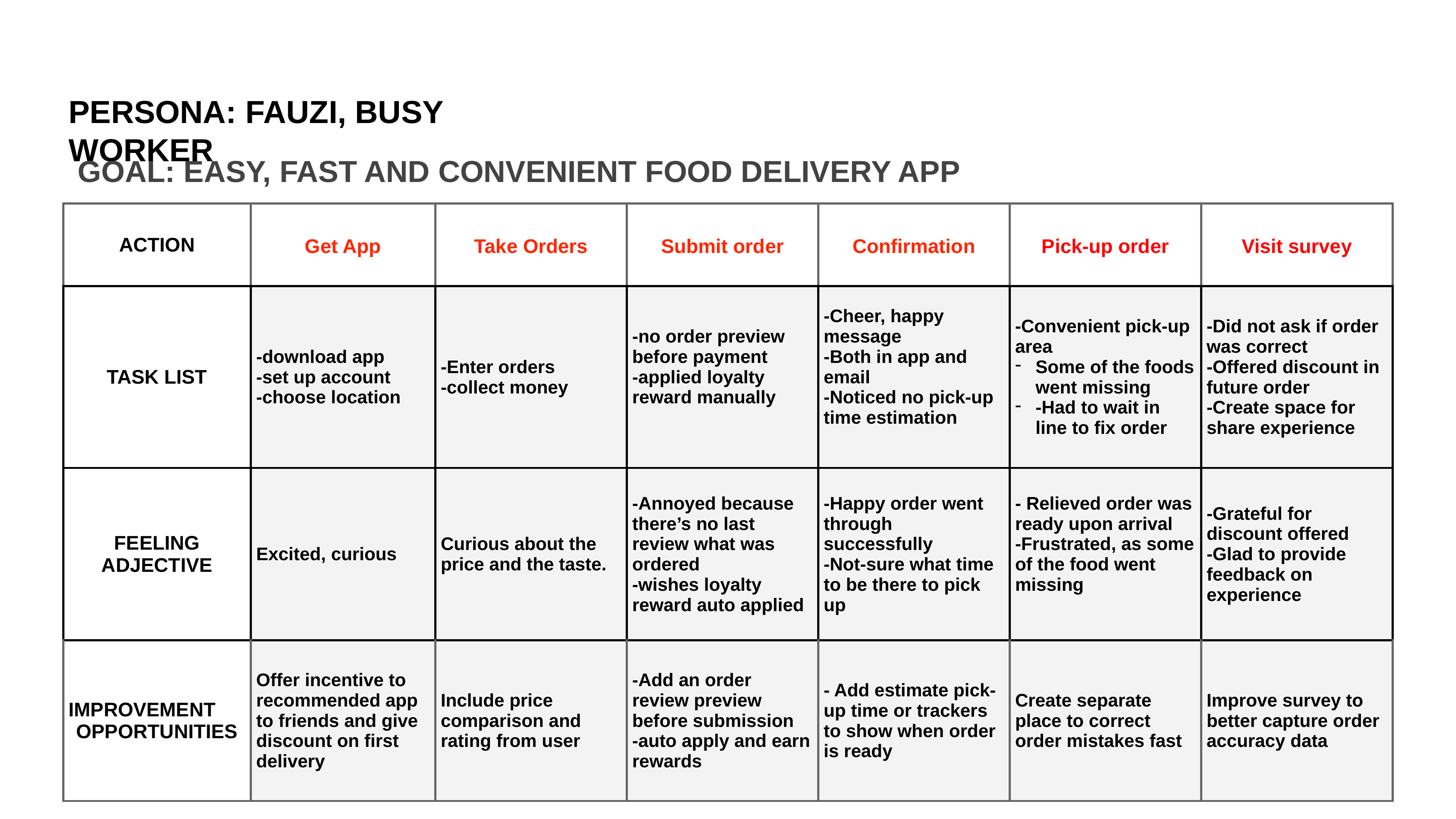

Persona: fauzi, BUSY worker
Goal: easy, fast and convenient food delivery app
| ACTION | Get App | Take Orders | Submit order | Confirmation | Pick-up order | Visit survey |
| --- | --- | --- | --- | --- | --- | --- |
| TASK LIST | -download app -set up account -choose location | -Enter orders -collect money | -no order preview before payment -applied loyalty reward manually | -Cheer, happy message -Both in app and email -Noticed no pick-up time estimation | -Convenient pick-up area Some of the foods went missing -Had to wait in line to fix order | -Did not ask if order was correct -Offered discount in future order -Create space for share experience |
| FEELING ADJECTIVE | Excited, curious | Curious about the price and the taste. | -Annoyed because there’s no last review what was ordered -wishes loyalty reward auto applied | -Happy order went through successfully -Not-sure what time to be there to pick up | - Relieved order was ready upon arrival -Frustrated, as some of the food went missing | -Grateful for discount offered -Glad to provide feedback on experience |
| IMPROVEMENT OPPORTUNITIES | Offer incentive to recommended app to friends and give discount on first delivery | Include price comparison and rating from user | -Add an order review preview before submission -auto apply and earn rewards | - Add estimate pick-up time or trackers to show when order is ready | Create separate place to correct order mistakes fast | Improve survey to better capture order accuracy data |